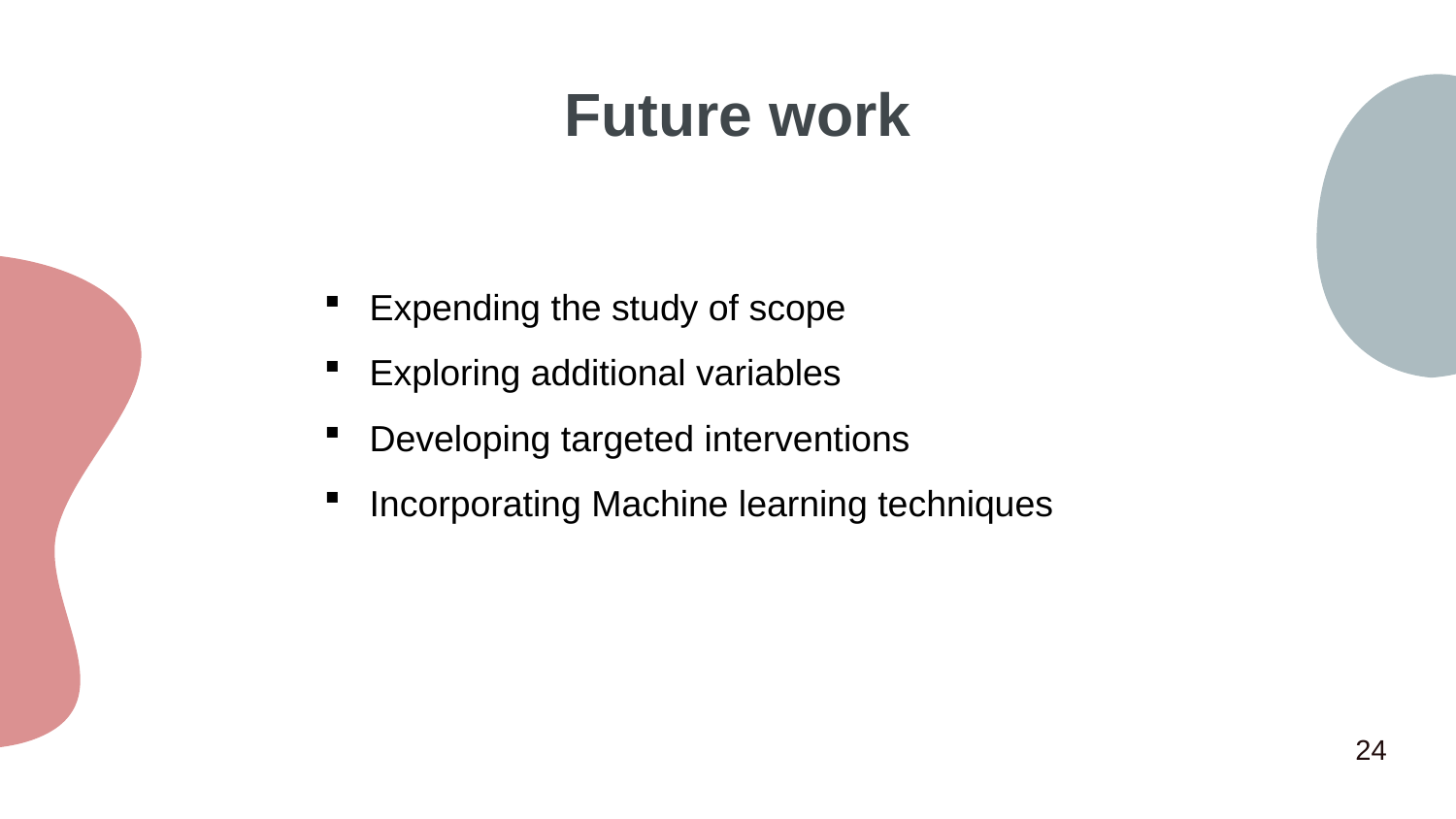

# Future work
Expending the study of scope
Exploring additional variables
Developing targeted interventions
Incorporating Machine learning techniques
24